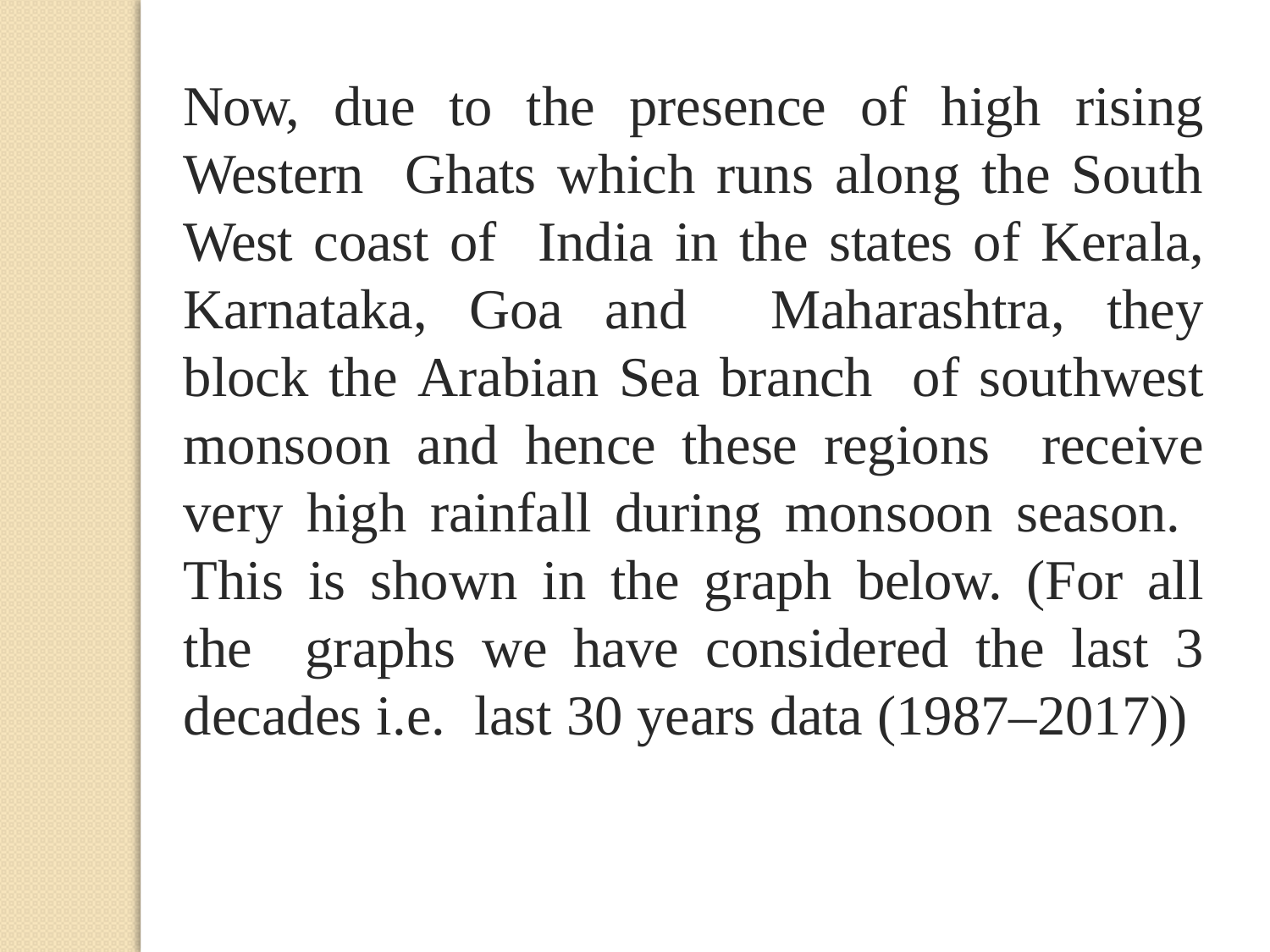

Now, due to the presence of high rising Western  Ghats which runs along the South West coast of  India in the states of Kerala, Karnataka, Goa and  Maharashtra, they block the Arabian Sea branch  of southwest monsoon and hence these regions  receive very high rainfall during monsoon season.  This is shown in the graph below. (For all the  graphs we have considered the last 3 decades i.e.  last 30 years data (1987–2017))